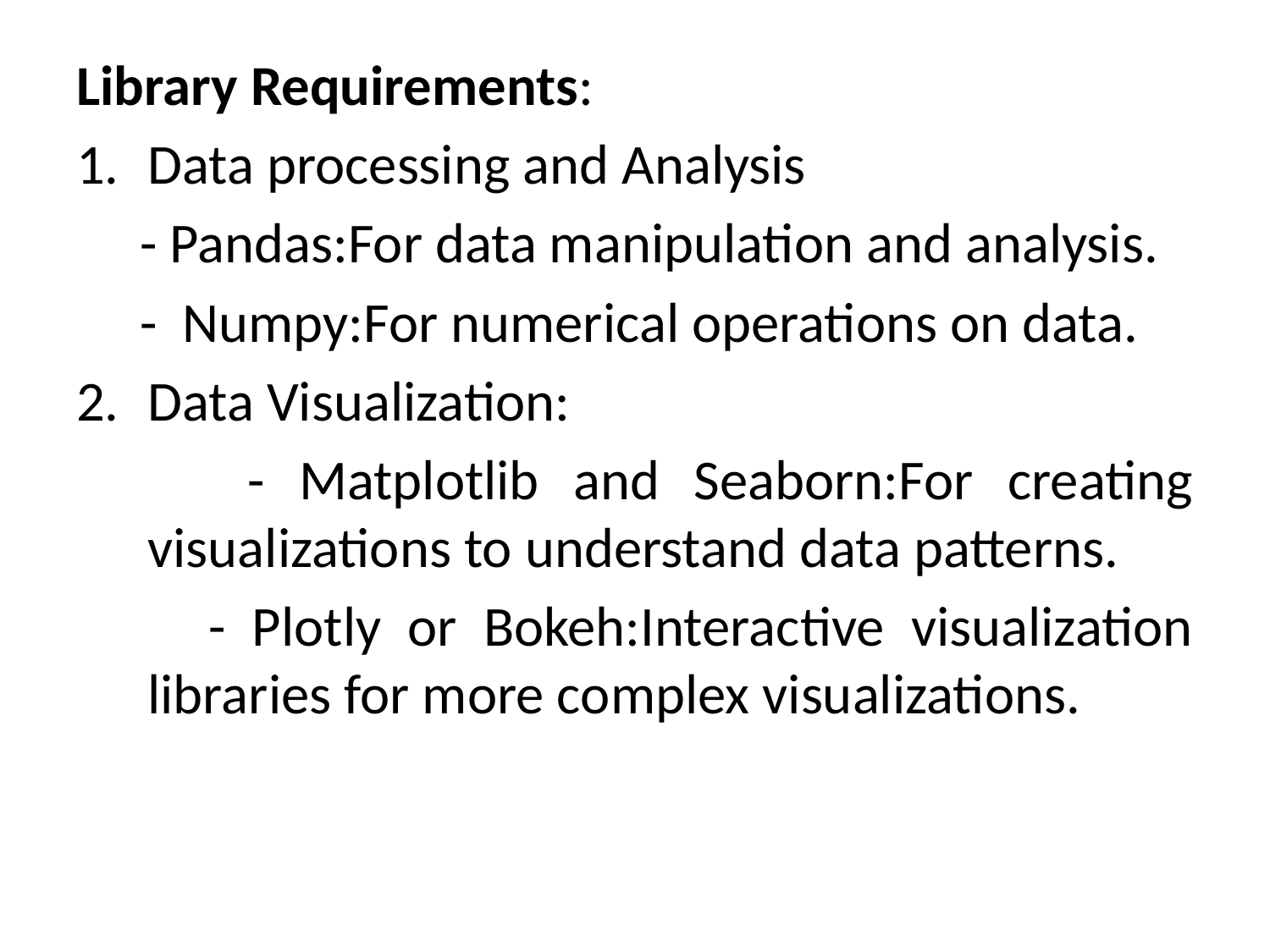

Library Requirements:
Data processing and Analysis
     - Pandas:For data manipulation and analysis.
     -  Numpy:For numerical operations on data.
Data Visualization:
     - Matplotlib and Seaborn:For creating visualizations to understand data patterns.
     - Plotly or Bokeh:Interactive visualization libraries for more complex visualizations.